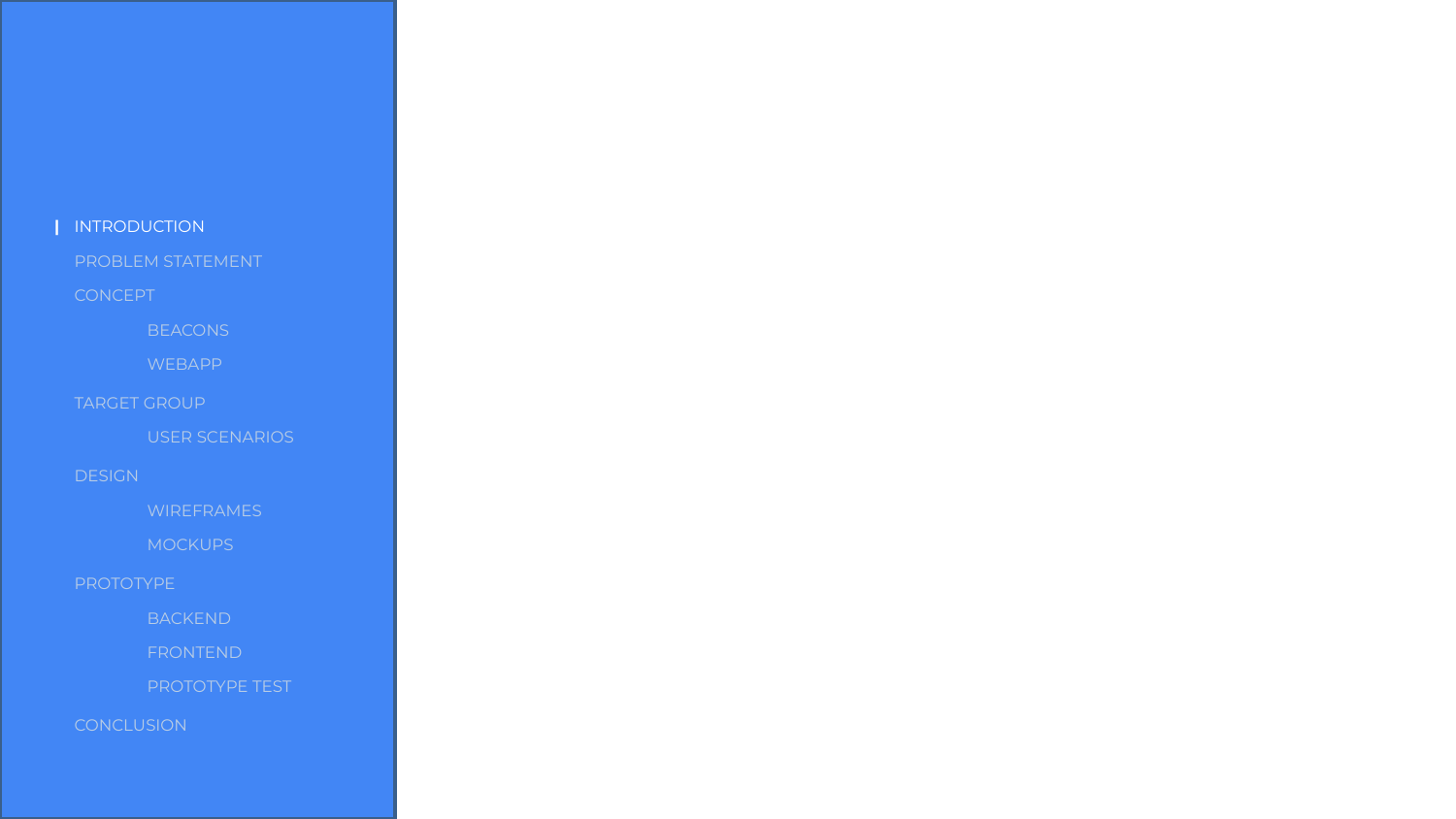

|

INTRODUCTION
PROBLEM STATEMENT
CONCEPT
BEACONS
WEBAPP
TARGET GROUP
USER SCENARIOS
DESIGN
WIREFRAMES
MOCKUPS
PROTOTYPE
BACKEND
FRONTEND
PROTOTYPE TEST
CONCLUSION